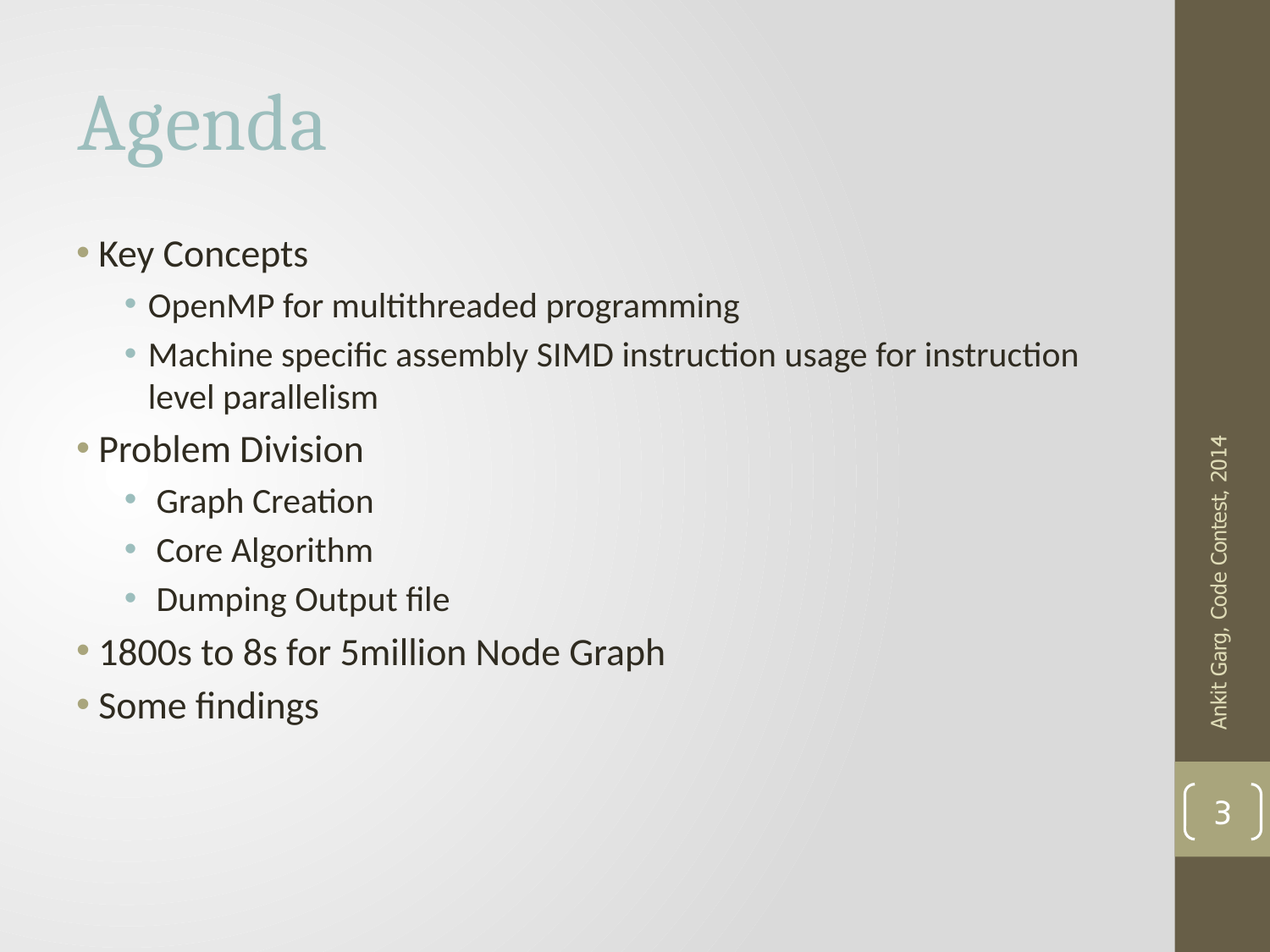

# Agenda
 Key Concepts
OpenMP for multithreaded programming
Machine specific assembly SIMD instruction usage for instruction level parallelism
 Problem Division
 Graph Creation
 Core Algorithm
 Dumping Output file
 1800s to 8s for 5million Node Graph
 Some findings

Ankit Garg, Code Contest, 2014
3